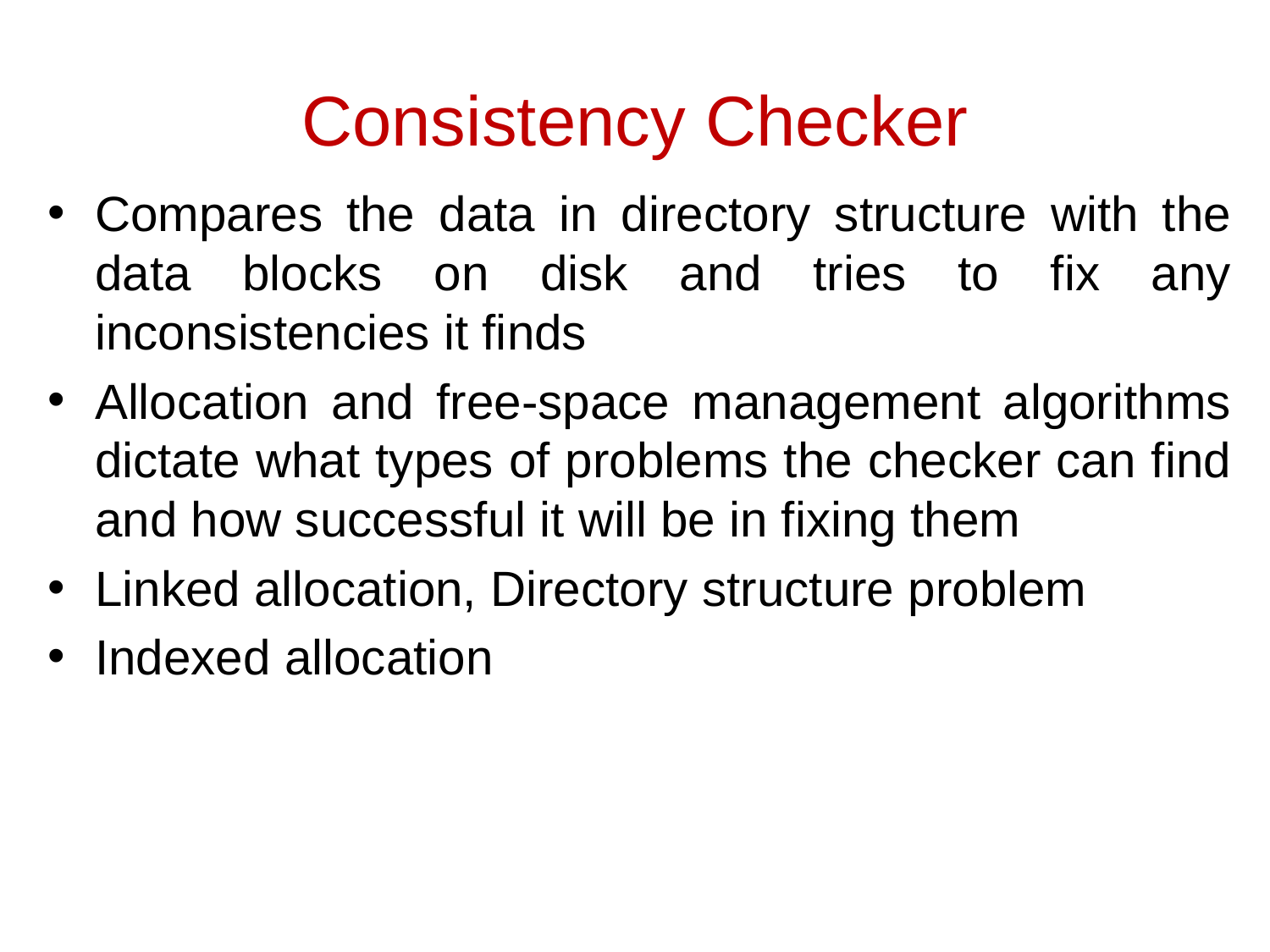

Consistency Checker
Compares the data in directory structure with the data blocks on disk and tries to fix any inconsistencies it finds
Allocation and free-space management algorithms dictate what types of problems the checker can find and how successful it will be in fixing them
Linked allocation, Directory structure problem
Indexed allocation